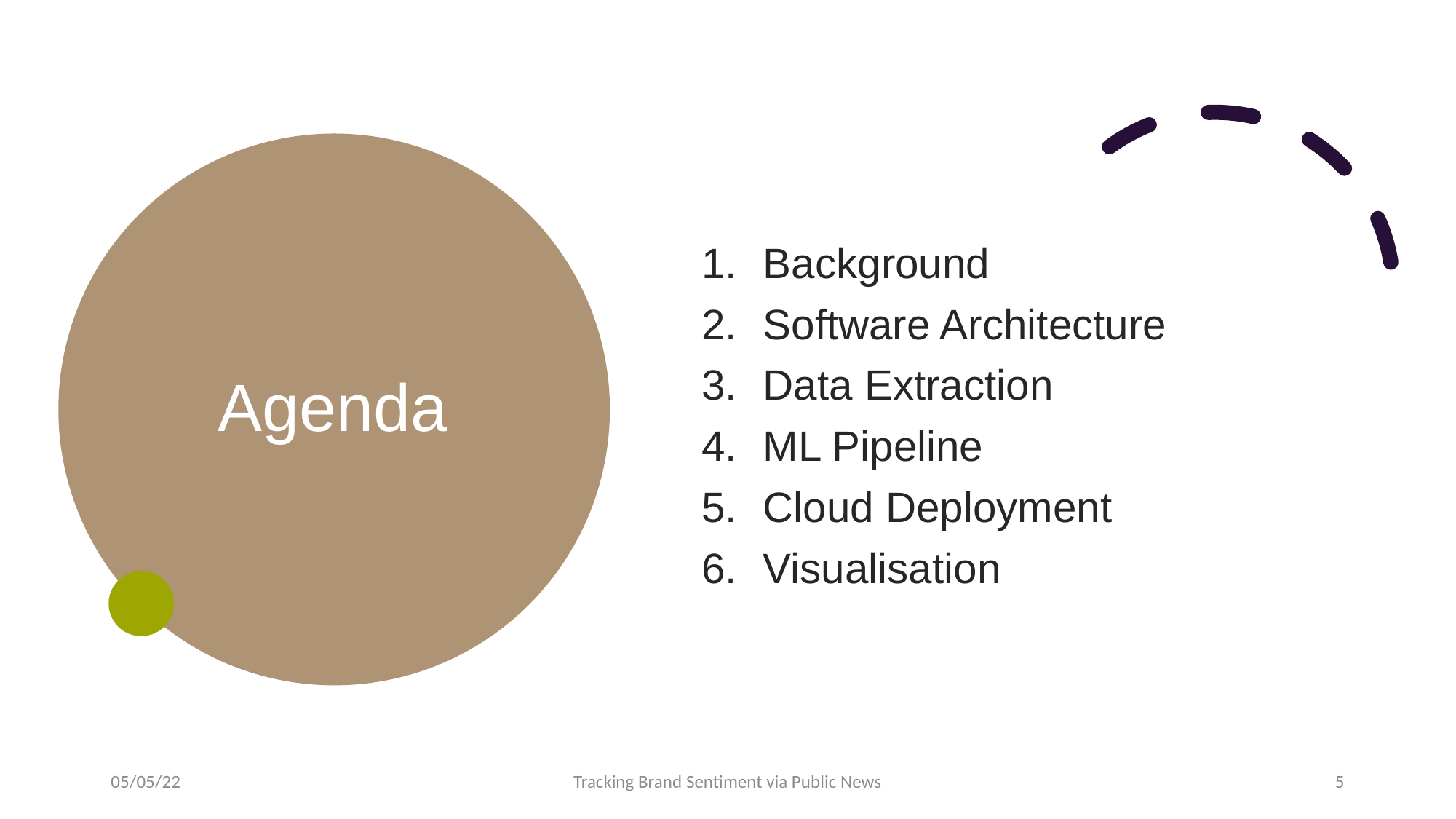

# Agenda
Background
Software Architecture
Data Extraction
ML Pipeline
Cloud Deployment
Visualisation
05/05/22
Tracking Brand Sentiment via Public News
5